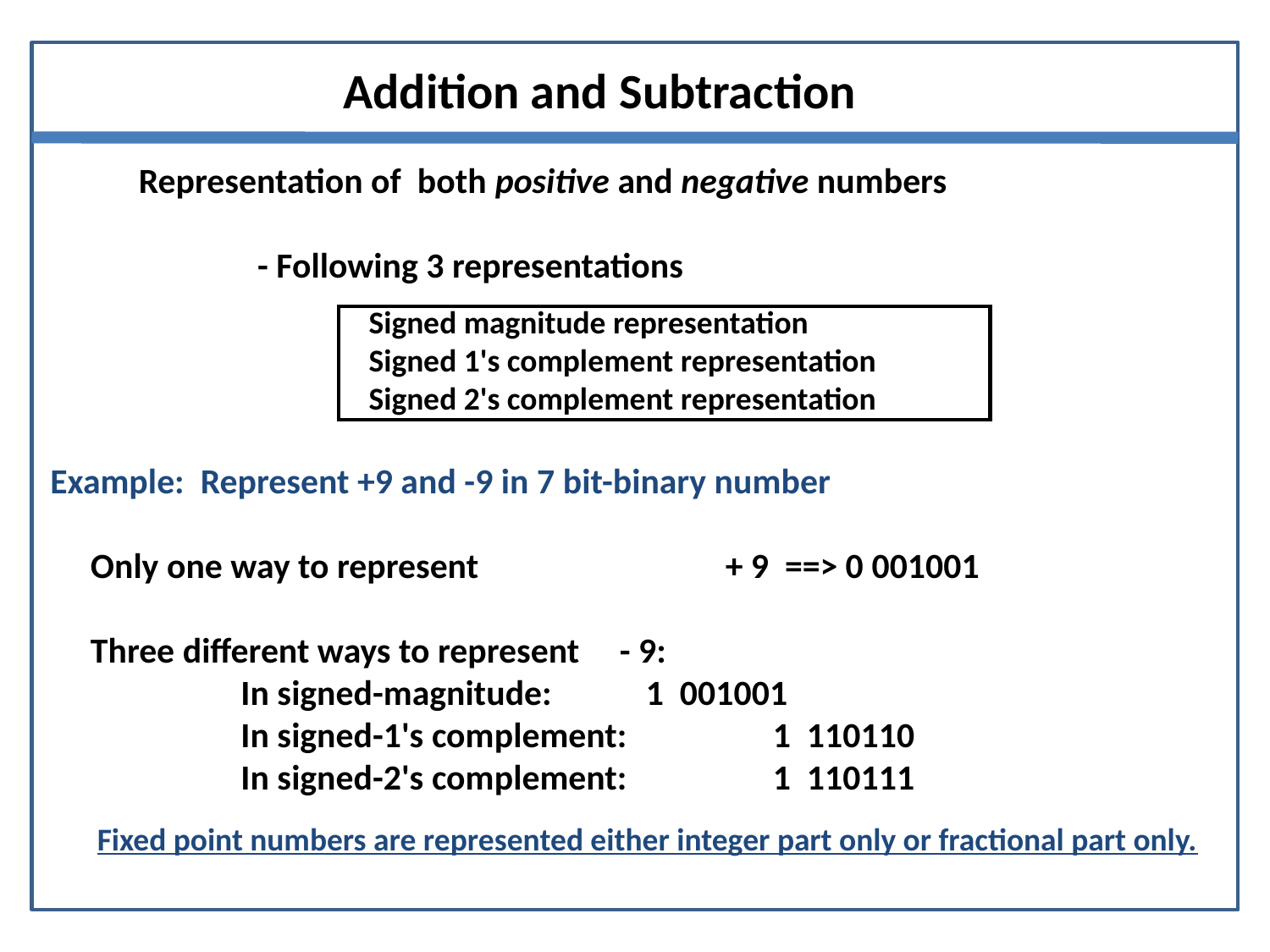

Addition and Subtraction
 Representation of  both positive and negative numbers

	- Following 3 representations

Example:  Represent +9 and -9 in 7 bit-binary number

     Only one way to represent          	     + 9  ==> 0 001001

     Three different ways to represent     - 9:
             	In signed-magnitude:        	   1  001001
             	In signed-1's complement: 	   1  110110
             	In signed-2's complement:  	   1  110111
Fixed point numbers are represented either integer part only or fractional part only.

 Signed magnitude representation
 Signed 1's complement representation
 Signed 2's complement representation